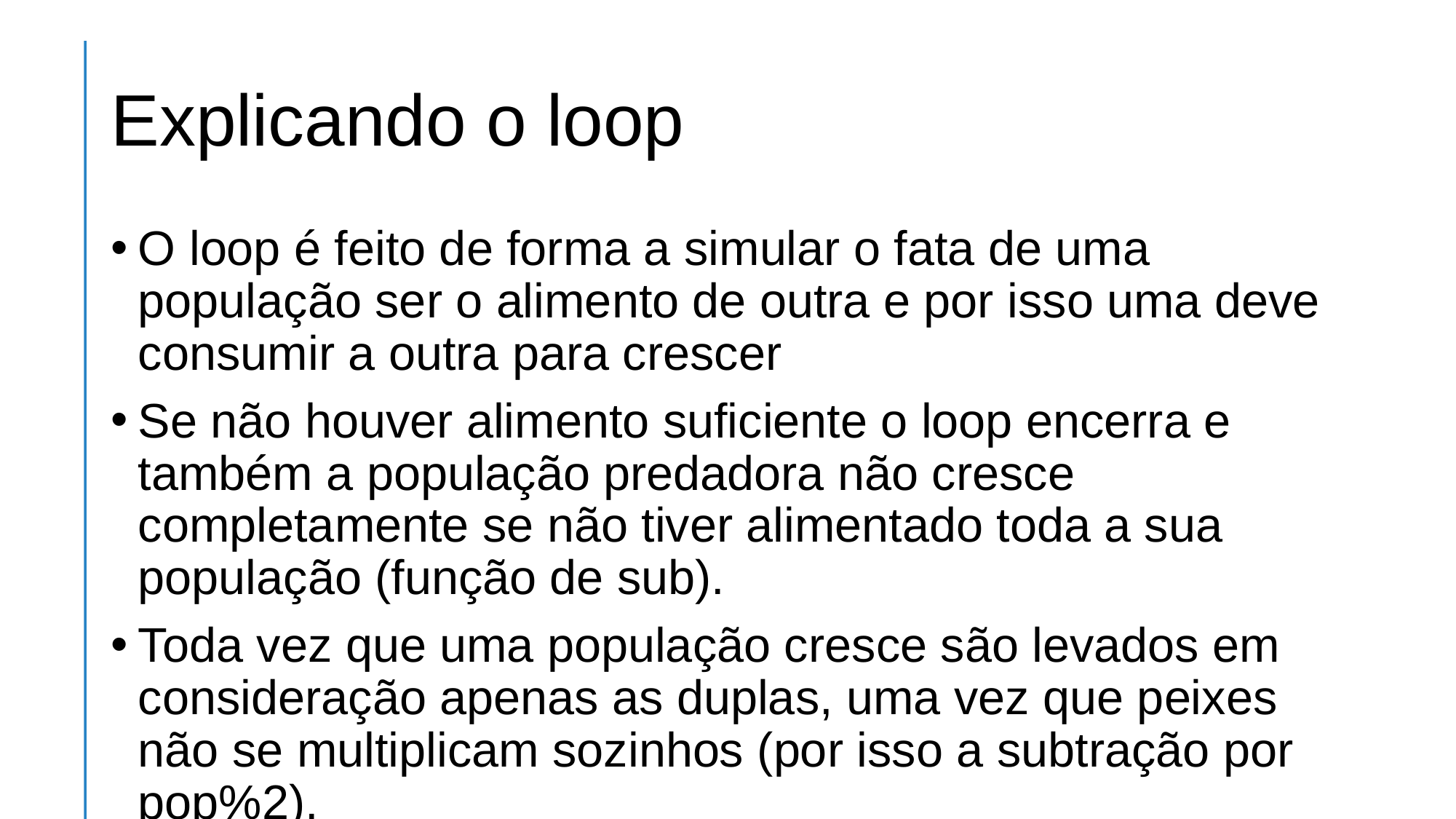

# Explicando o loop
O loop é feito de forma a simular o fata de uma população ser o alimento de outra e por isso uma deve consumir a outra para crescer
Se não houver alimento suficiente o loop encerra e também a população predadora não cresce completamente se não tiver alimentado toda a sua população (função de sub).
Toda vez que uma população cresce são levados em consideração apenas as duplas, uma vez que peixes não se multiplicam sozinhos (por isso a subtração por pop%2).